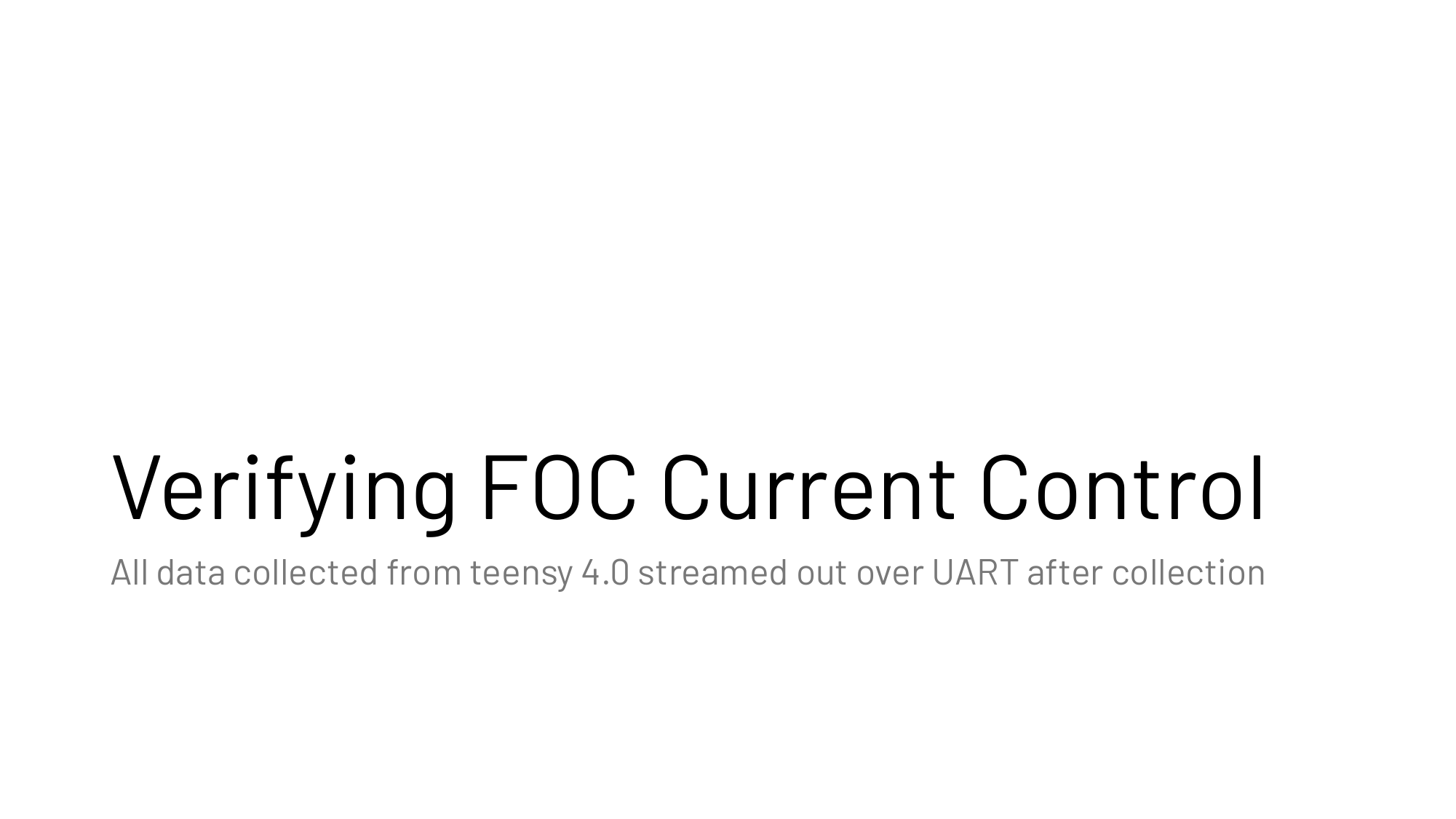

# Verifying FOC Current Control
All data collected from teensy 4.0 streamed out over UART after collection